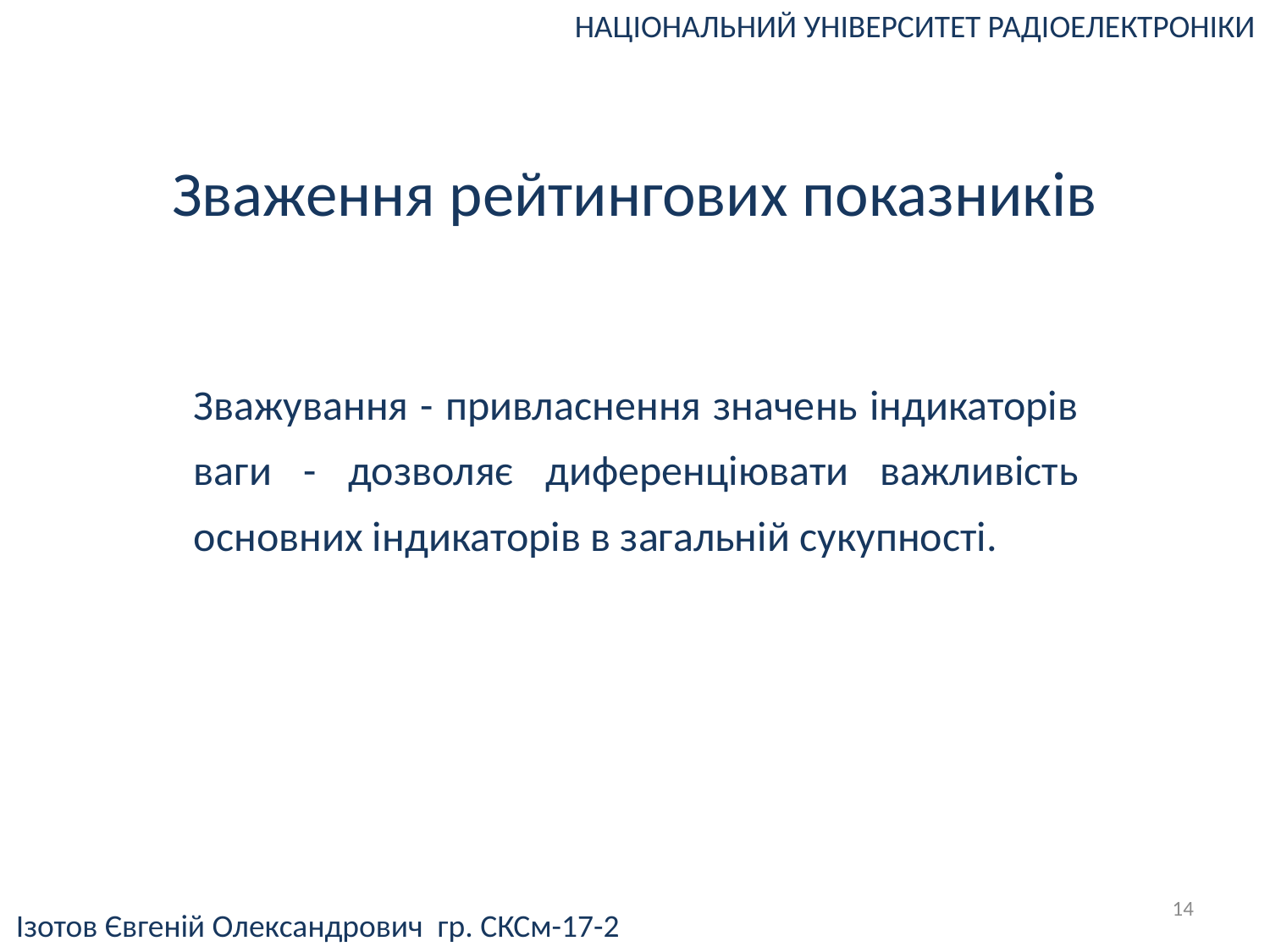

НАЦІОНАЛЬНИЙ УНІВЕРСИТЕТ РАДІОЕЛЕКТРОНІКИ
Зваження рейтингових показників
Зважування - привласнення значень індикаторів ваги - дозволяє диференціювати важливість основних індикаторів в загальній сукупності.
14
Ізотов Євгеній Олександрович  гр. СКСм-17-2